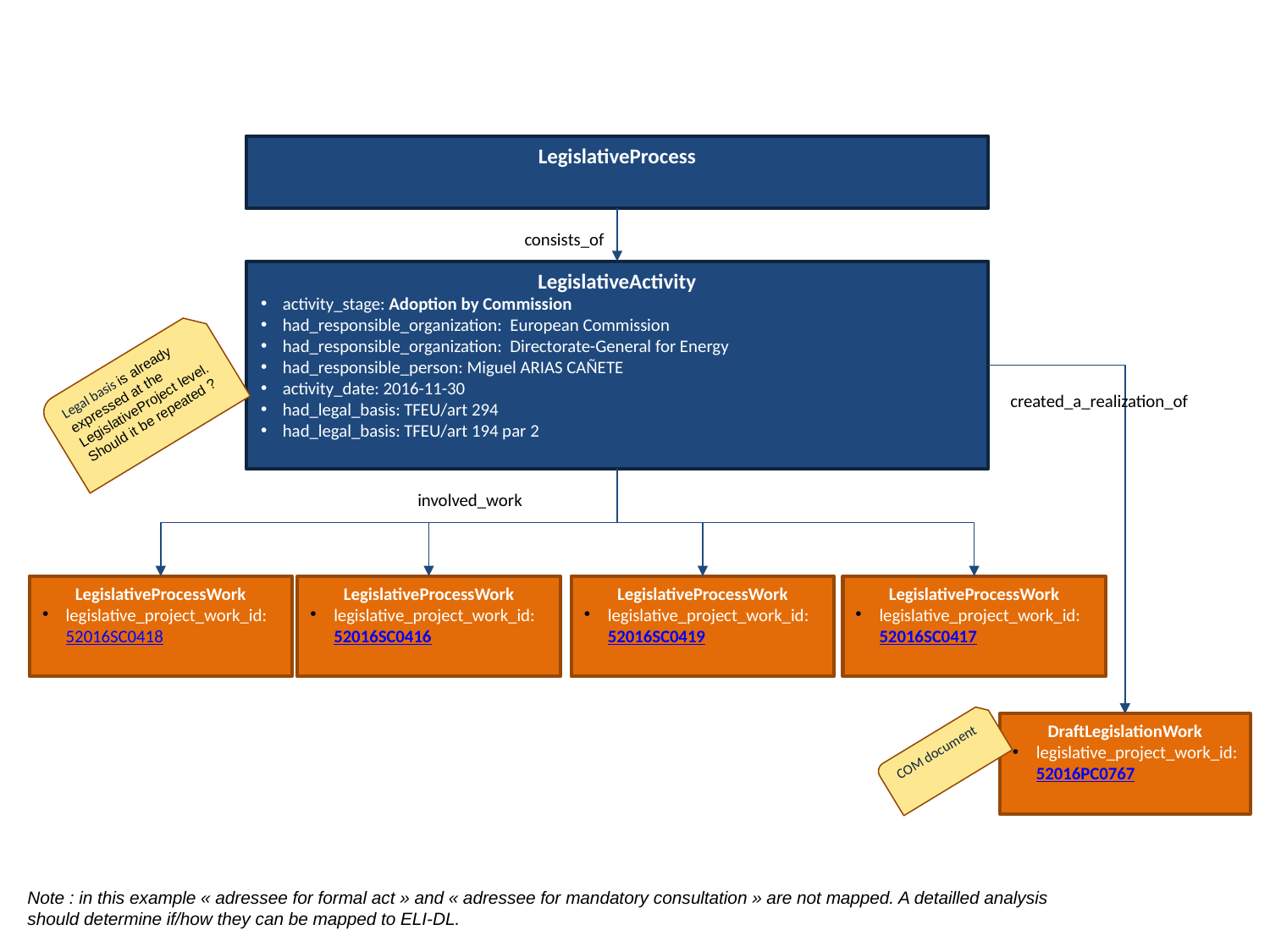

LegislativeProcess

consists_of
LegislativeActivity
activity_stage: Adoption by Commission
had_responsible_organization:  European Commission
had_responsible_organization:  Directorate-General for Energy
had_responsible_person: Miguel ARIAS CAÑETE
activity_date: 2016-11-30
had_legal_basis: TFEU/art 294
had_legal_basis: TFEU/art 194 par 2
Legal basis is already expressed at the LegislativeProject level.
Should it be repeated ?
created_a_realization_of
involved_work
LegislativeProcessWork
legislative_project_work_id:  52016SC0418
LegislativeProcessWork
legislative_project_work_id:  52016SC0416
LegislativeProcessWork
legislative_project_work_id:  52016SC0419
LegislativeProcessWork
legislative_project_work_id:  52016SC0417
DraftLegislationWork
legislative_project_work_id: 52016PC0767
COM document
Note : in this example « adressee for formal act » and « adressee for mandatory consultation » are not mapped. A detailled analysis should determine if/how they can be mapped to ELI-DL.